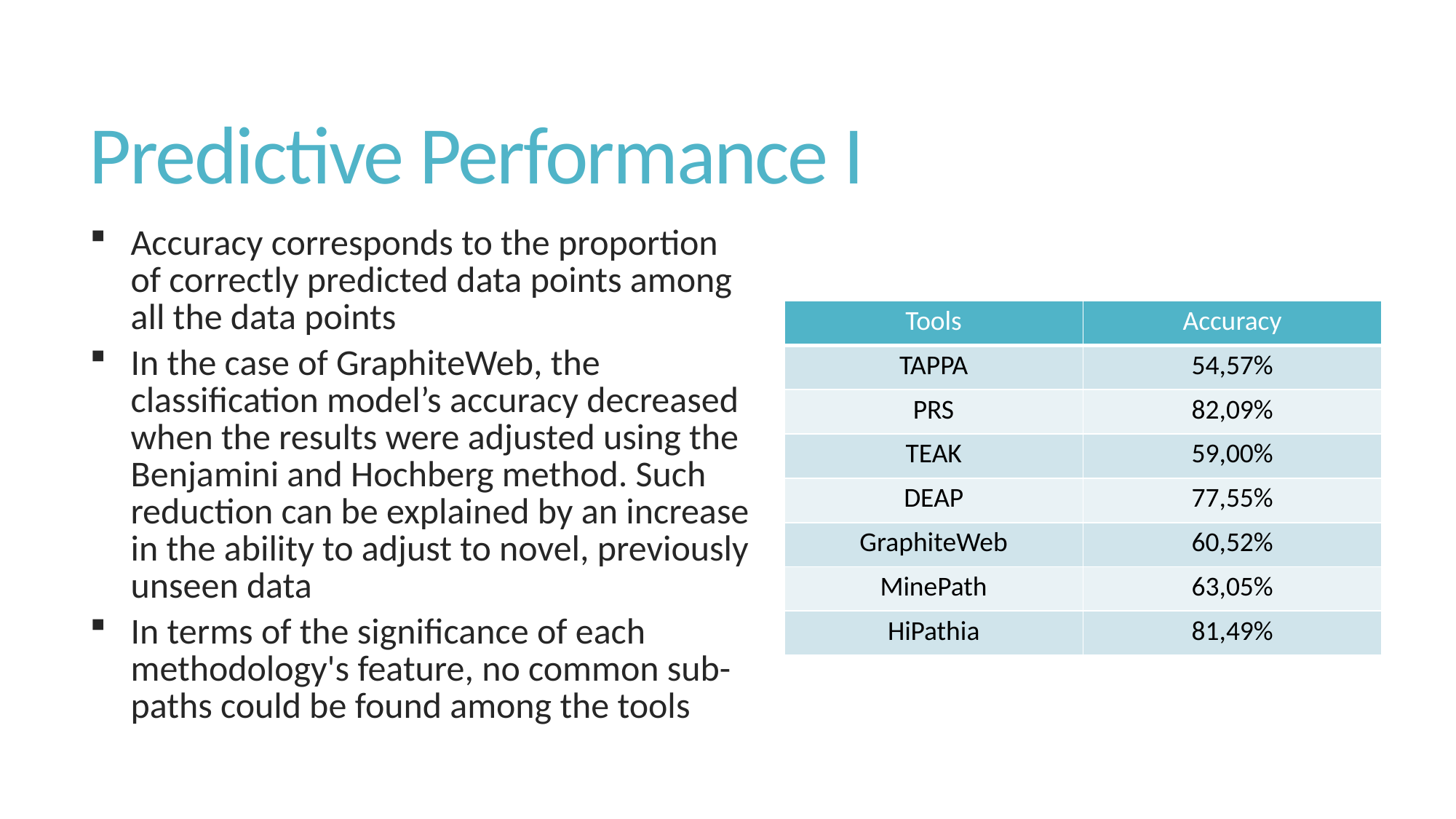

# Predictive Performance I
Accuracy corresponds to the proportion of correctly predicted data points among all the data points
In the case of GraphiteWeb, the classification model’s accuracy decreased when the results were adjusted using the Benjamini and Hochberg method. Such reduction can be explained by an increase in the ability to adjust to novel, previously unseen data
In terms of the significance of each methodology's feature, no common sub-paths could be found among the tools
| Tools | Accuracy |
| --- | --- |
| TAPPA | 54,57% |
| PRS | 82,09% |
| TEAK | 59,00% |
| DEAP | 77,55% |
| GraphiteWeb | 60,52% |
| MinePath | 63,05% |
| HiPathia | 81,49% |